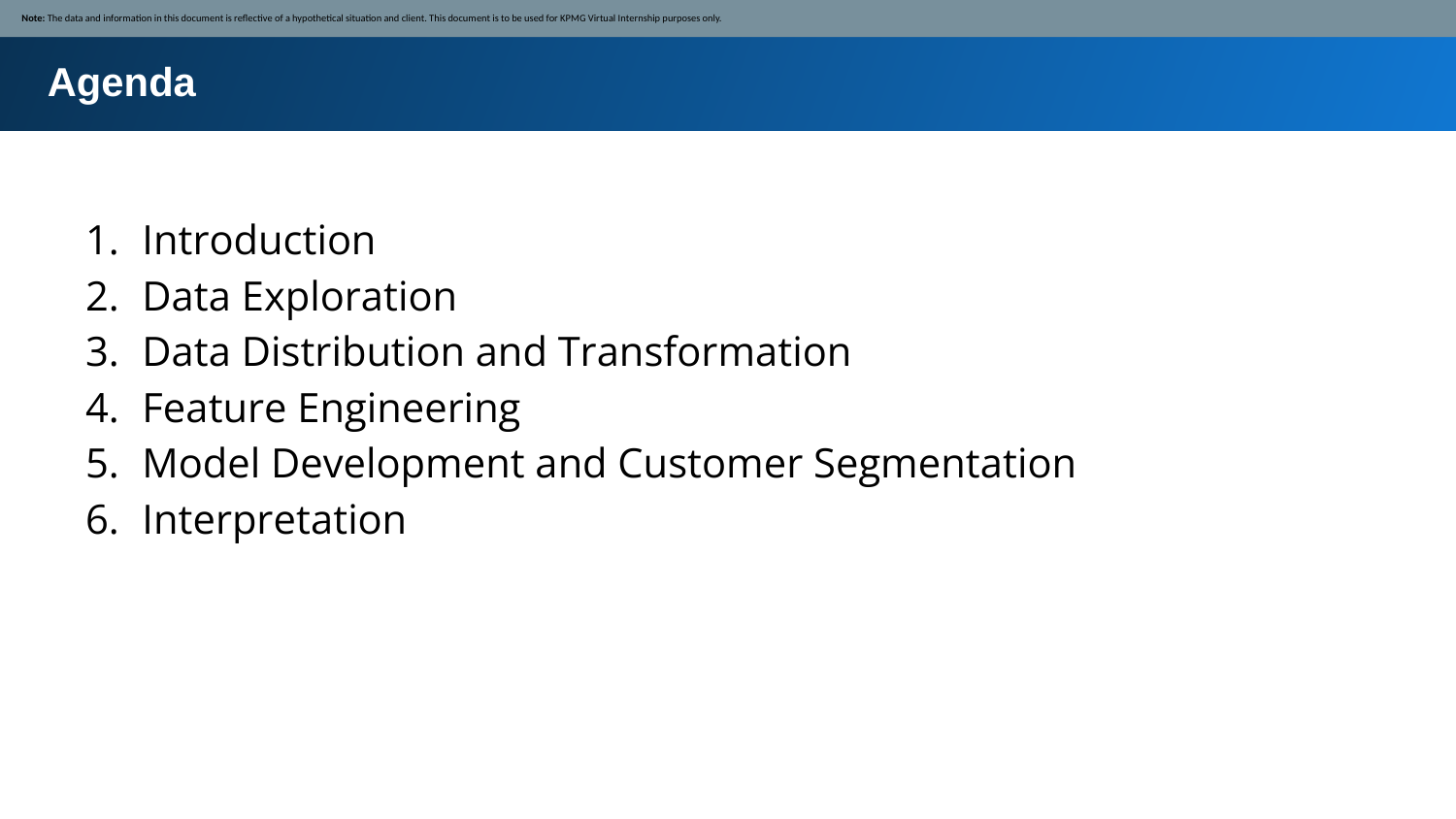

Note: The data and information in this document is reflective of a hypothetical situation and client. This document is to be used for KPMG Virtual Internship purposes only.
Agenda
Introduction
Data Exploration
Data Distribution and Transformation
Feature Engineering
Model Development and Customer Segmentation
Interpretation